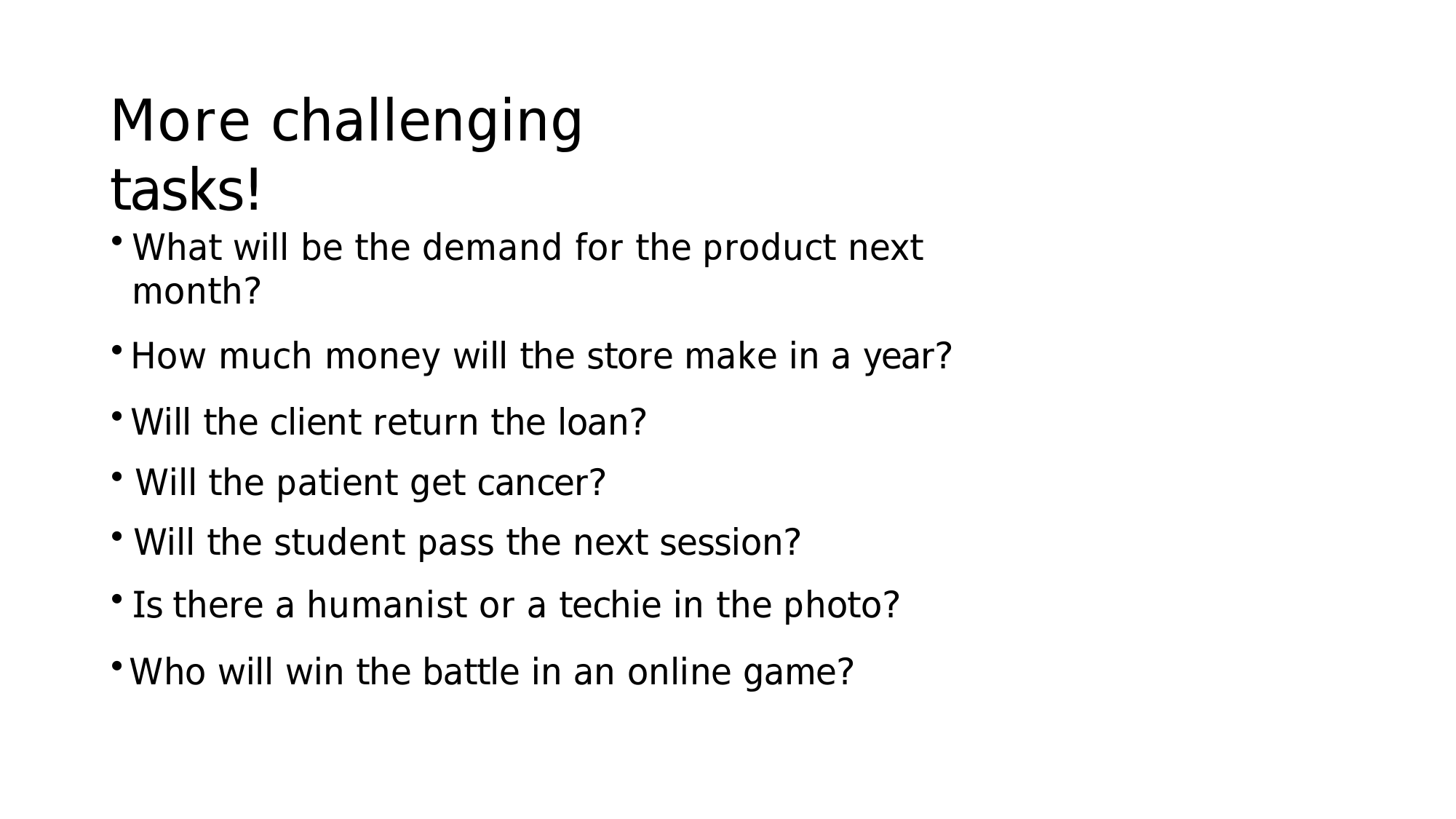

# More challenging tasks!
What will be the demand for the product next month?
How much money will the store make in a year?
Will the client return the loan?
Will the patient get cancer?
Will the student pass the next session?
Is there a humanist or a techie in the photo?
Who will win the battle in an online game?